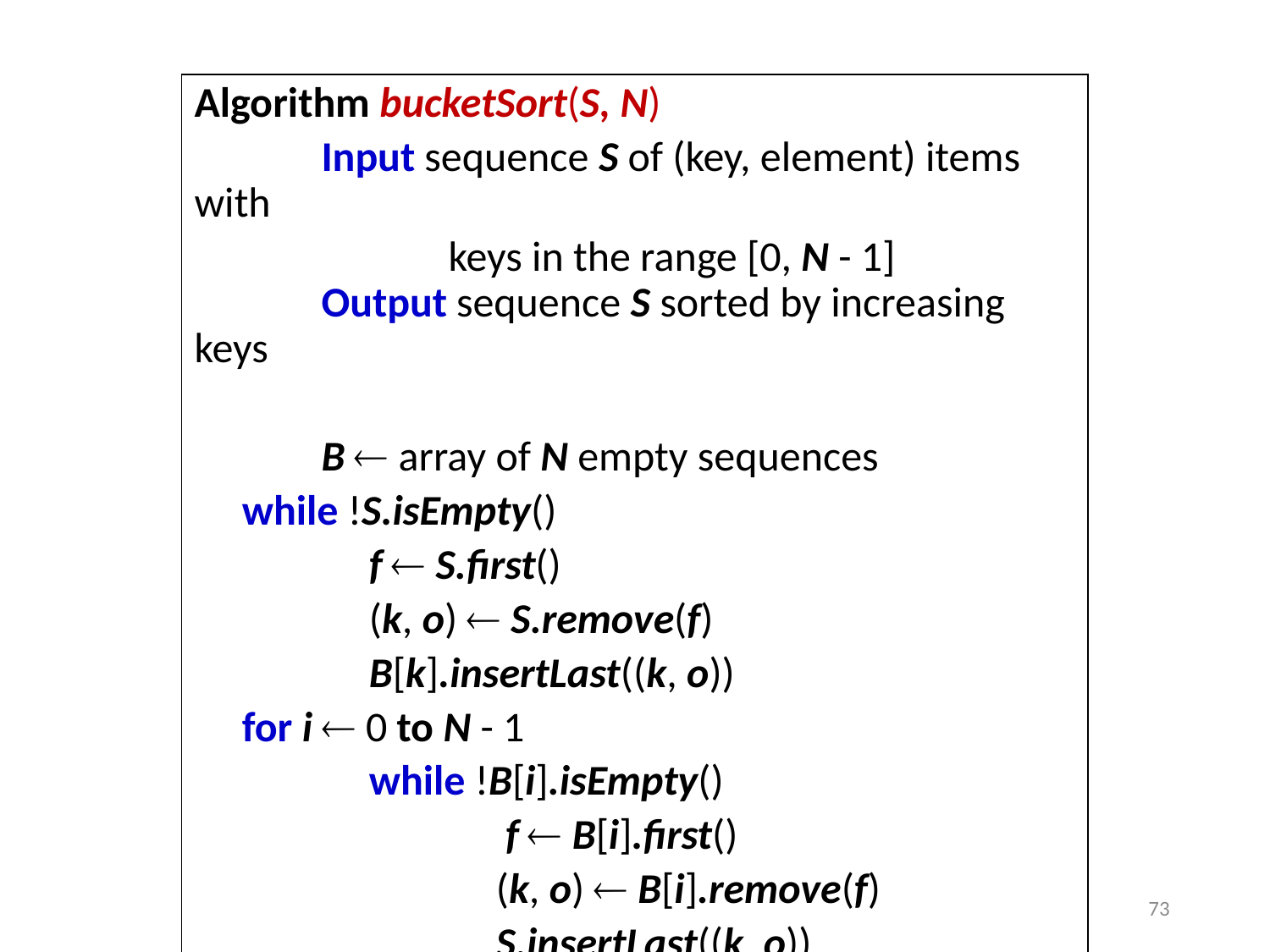

Algorithm bucketSort(S, N)
	Input sequence S of (key, element) items with
		keys in the range [0, N - 1]
	Output sequence S sorted by increasing keys

	B ← array of N empty sequences
while !S.isEmpty()
	f ← S.first()
	(k, o) ← S.remove(f)
	B[k].insertLast((k, o))
for i ← 0 to N - 1
	while !B[i].isEmpty()
		 f ← B[i].first()
		(k, o) ← B[i].remove(f)
		S.insertLast((k, o)) //nondecreasing order
73